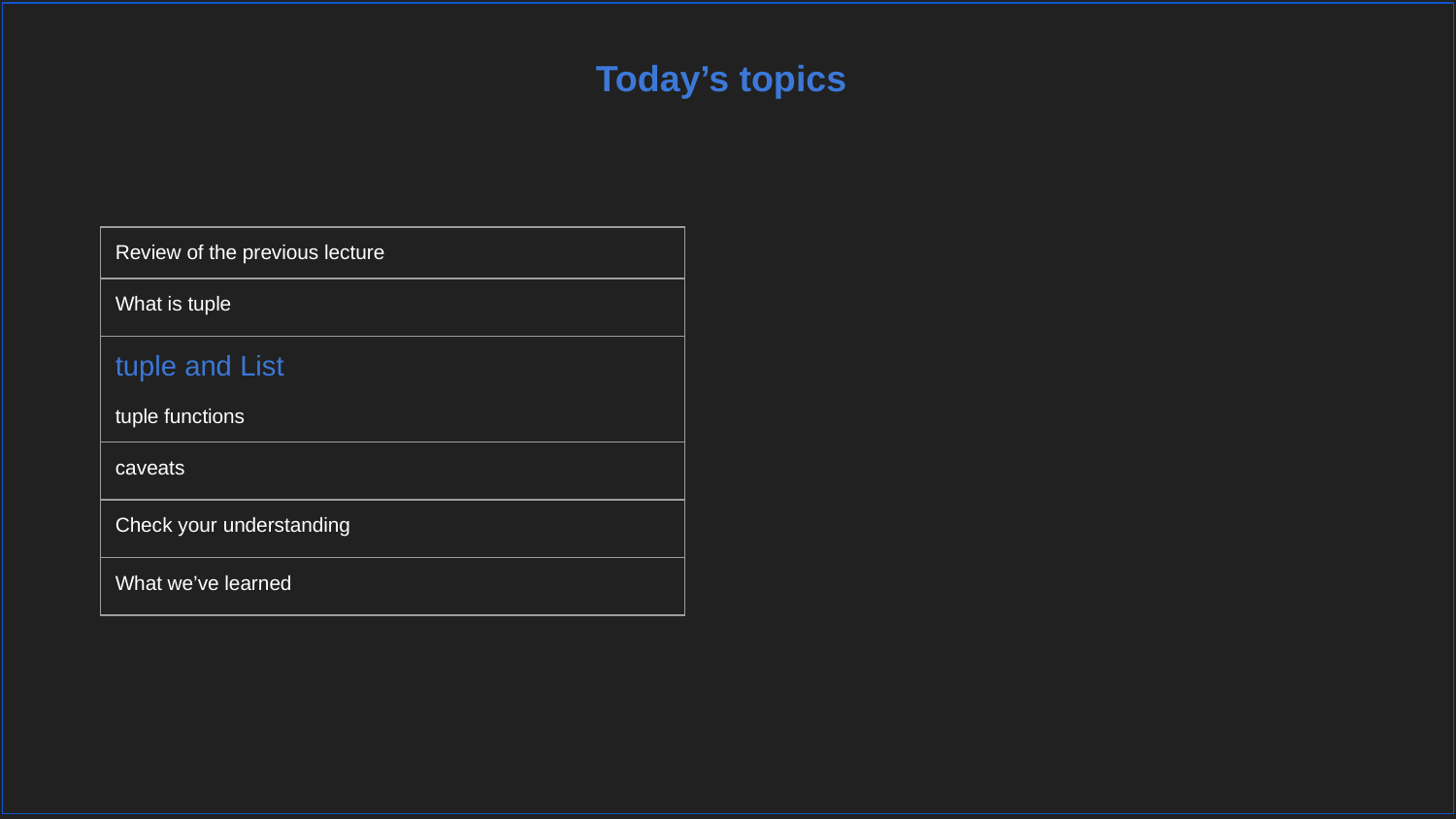

Today’s topics
| Review of the previous lecture |
| --- |
| What is tuple |
| tuple and List tuple functions |
| caveats |
| Check your understanding |
| What we’ve learned |